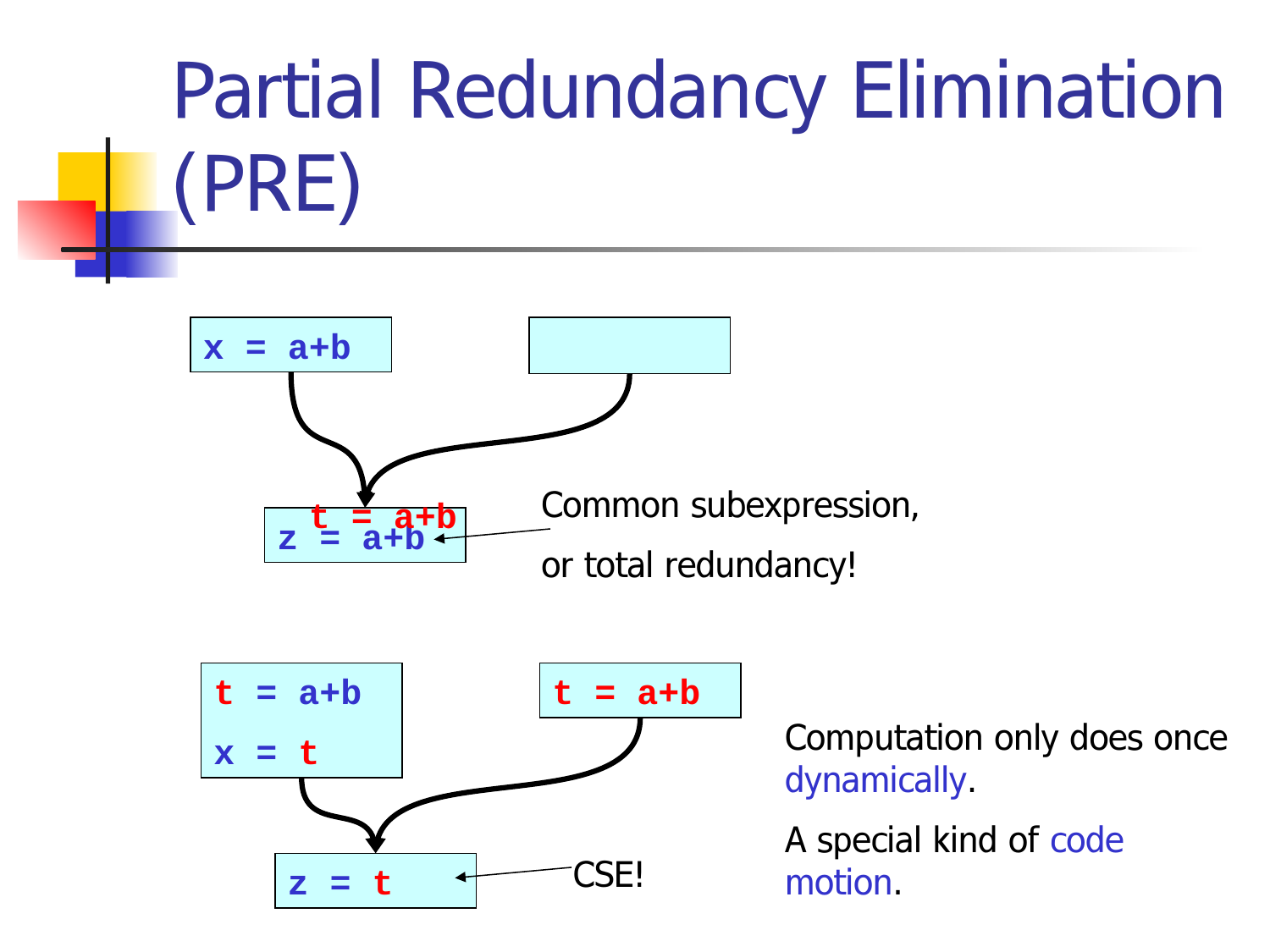

# Partial Redundancy Elimination (PRE)
x = a+b

Common subexpression,
or total redundancy!
t = a+b
z = a+b

t = a+b
x = t
t = a+b
Computation only does once dynamically.
A special kind of code motion.
CSE!
z = t